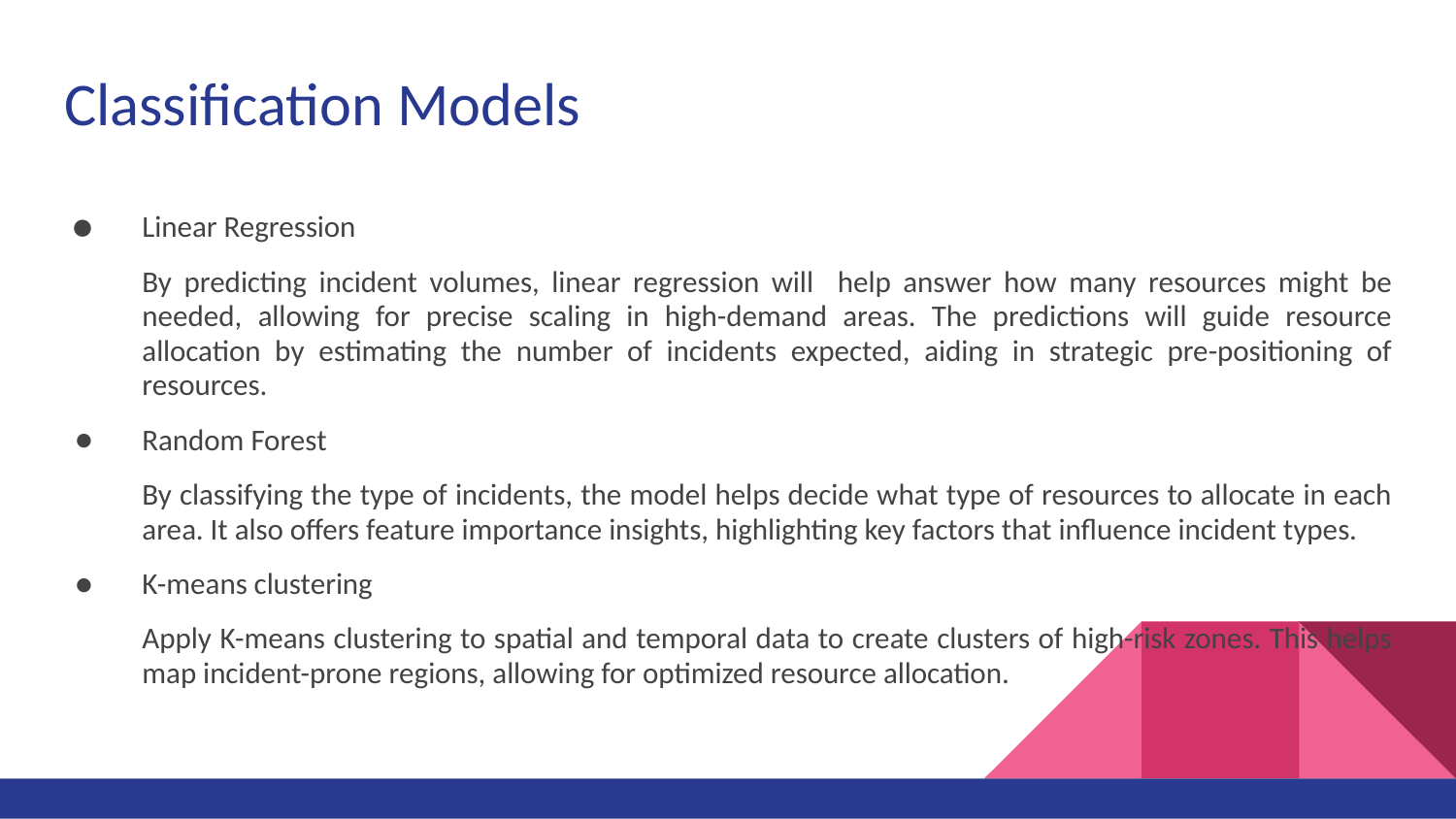

# Classification Models

Linear Regression
By predicting incident volumes, linear regression will  help answer how many resources might be needed, allowing for precise scaling in high-demand areas. The predictions will guide resource allocation by estimating the number of incidents expected, aiding in strategic pre-positioning of resources.
Random Forest
By classifying the type of incidents, the model helps decide what type of resources to allocate in each area. It also offers feature importance insights, highlighting key factors that influence incident types.
K-means clustering
Apply K-means clustering to spatial and temporal data to create clusters of high-risk zones. This helps map incident-prone regions, allowing for optimized resource allocation.